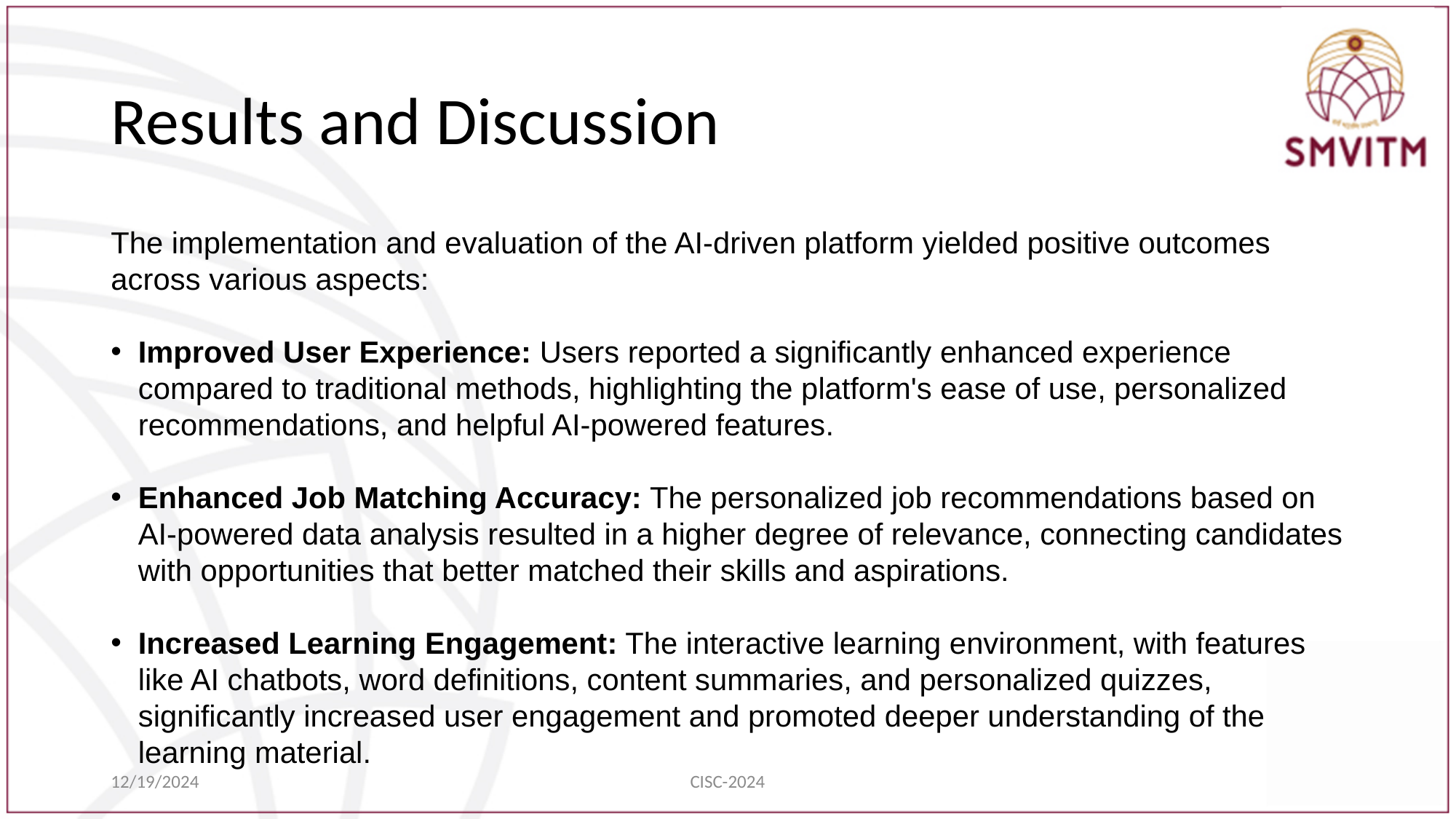

# Results and Discussion
The implementation and evaluation of the AI-driven platform yielded positive outcomes across various aspects:

Improved User Experience: Users reported a significantly enhanced experience compared to traditional methods, highlighting the platform's ease of use, personalized recommendations, and helpful AI-powered features.

Enhanced Job Matching Accuracy: The personalized job recommendations based on AI-powered data analysis resulted in a higher degree of relevance, connecting candidates with opportunities that better matched their skills and aspirations.

Increased Learning Engagement: The interactive learning environment, with features like AI chatbots, word definitions, content summaries, and personalized quizzes, significantly increased user engagement and promoted deeper understanding of the learning material.
12/19/2024
CISC-2024